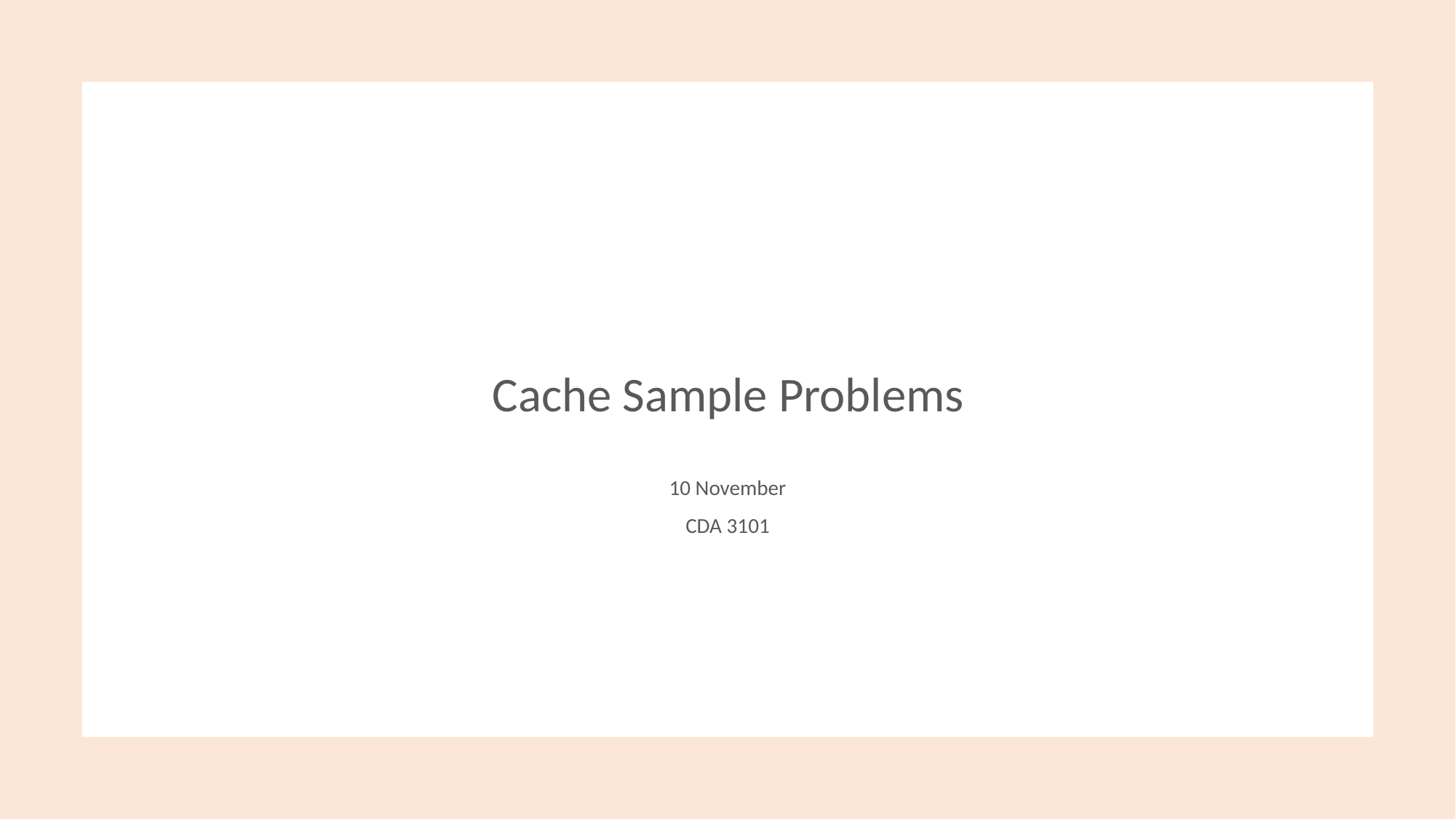

# Cache Sample Problems
10 November
CDA 3101